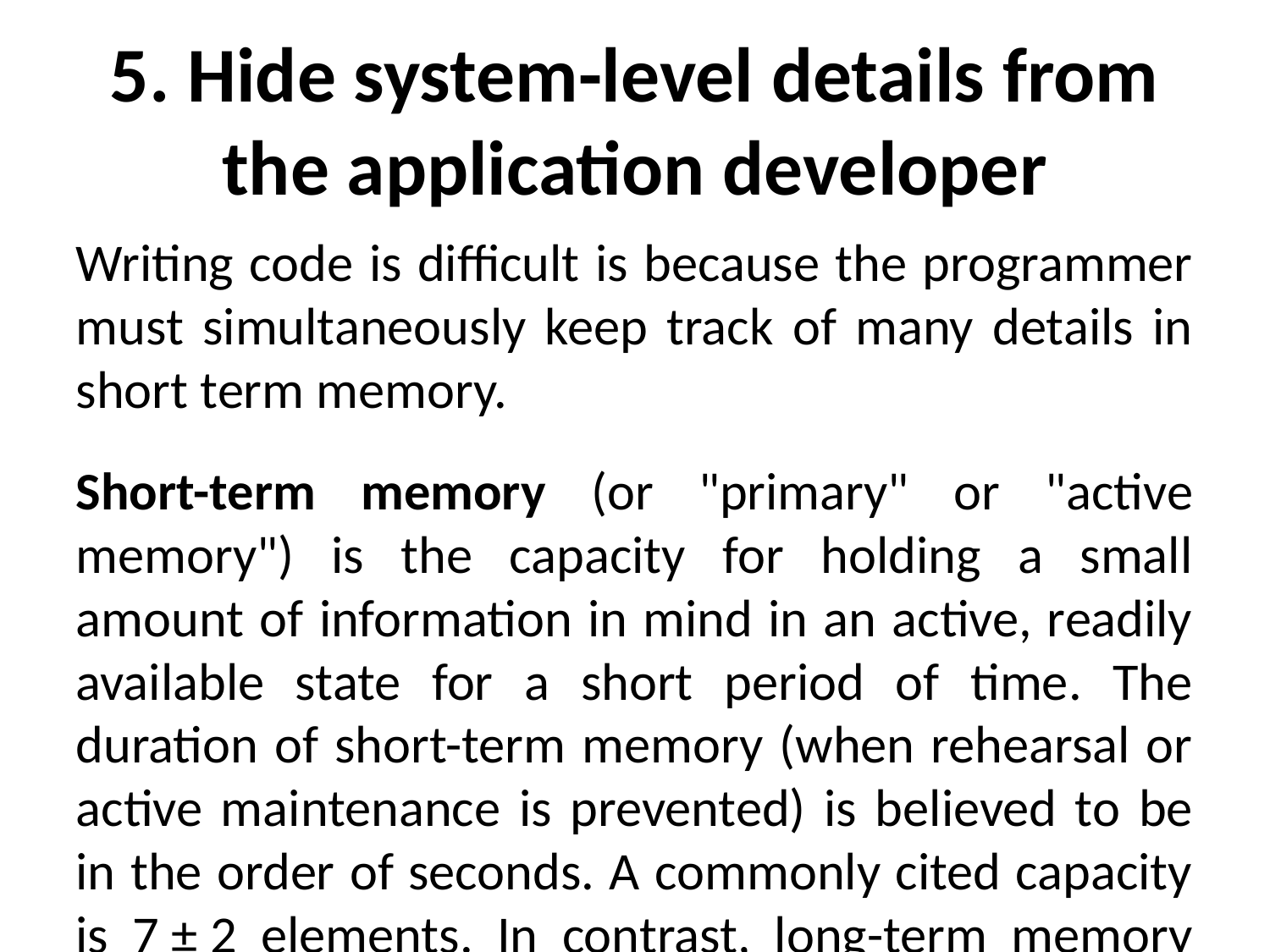

5. Hide system-level details from the application developer
Writing code is difficult is because the programmer must simultaneously keep track of many details in short term memory.

Short-term memory (or "primary" or "active memory") is the capacity for holding a small amount of information in mind in an active, readily available state for a short period of time. The duration of short-term memory (when rehearsal or active maintenance is prevented) is believed to be in the order of seconds. A commonly cited capacity is 7 ± 2 elements. In contrast, long-term memory can hold an indefinite amount of information.